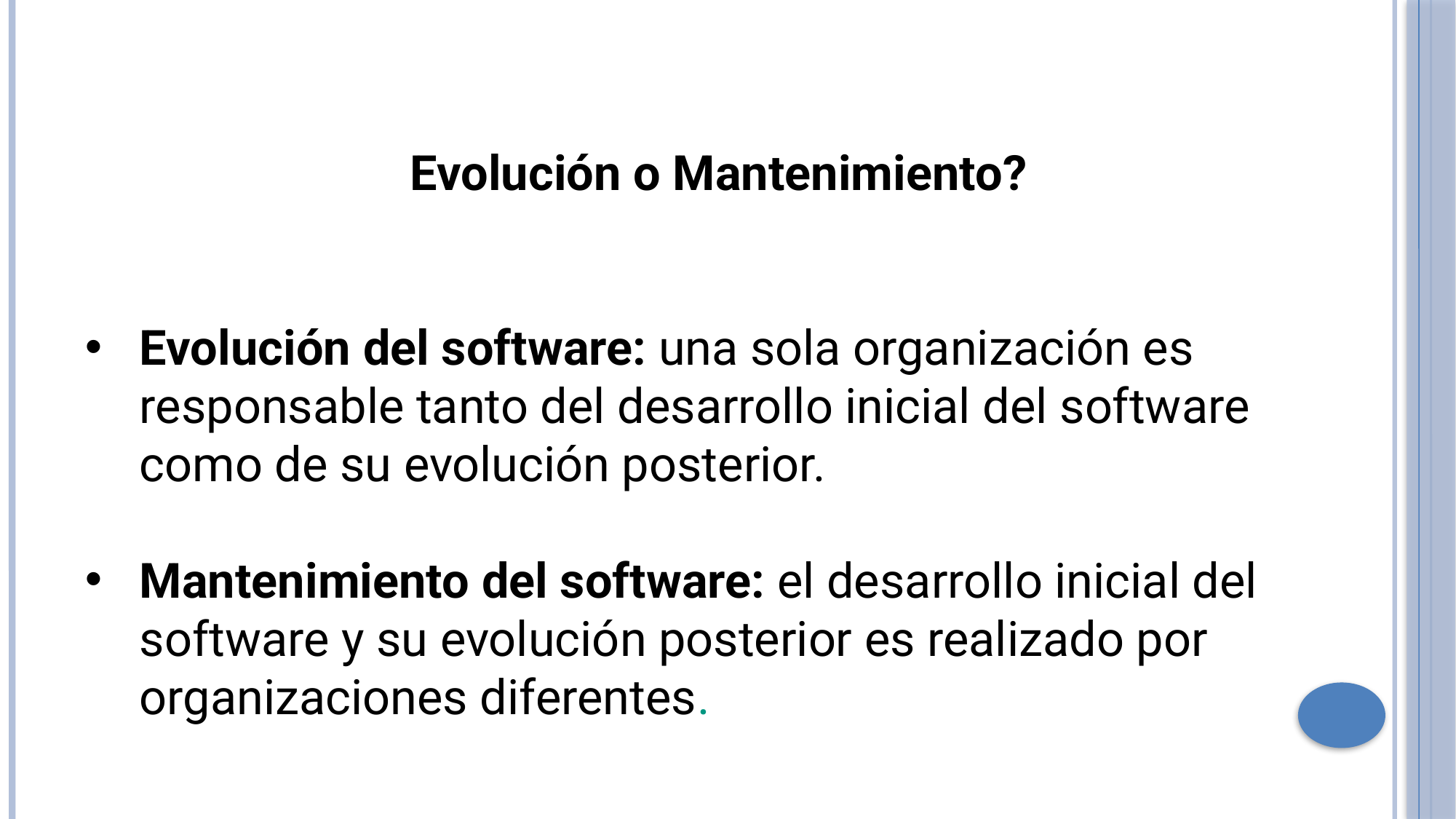

Evolución o Mantenimiento?

Evolución del software: una sola organización es responsable tanto del desarrollo inicial del software como de su evolución posterior.

Mantenimiento del software: el desarrollo inicial del software y su evolución posterior es realizado por organizaciones diferentes.